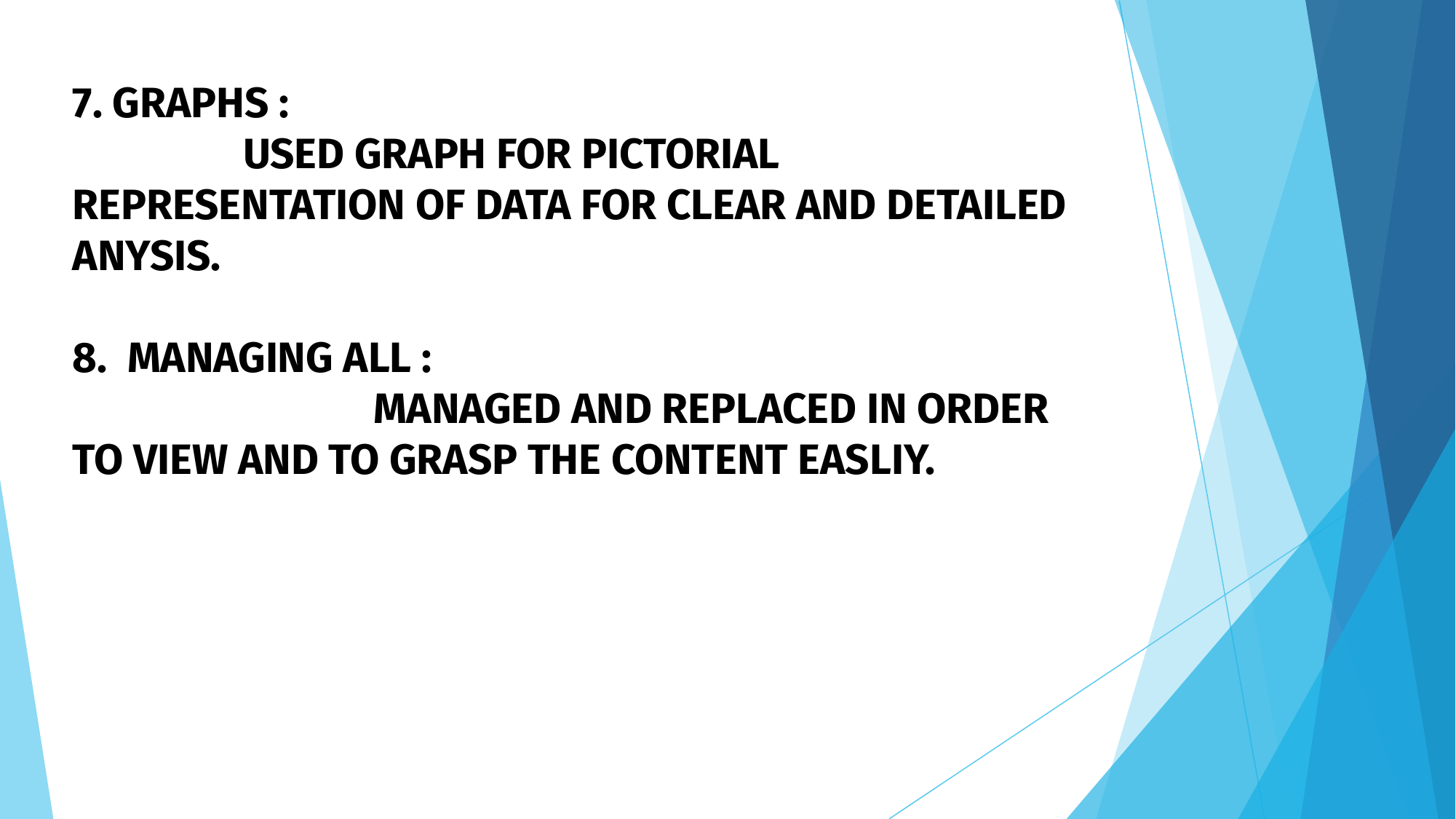

# 7. GRAPHS : USED GRAPH FOR PICTORIAL REPRESENTATION OF DATA FOR CLEAR AND DETAILED ANYSIS. 8.  MANAGING ALL : MANAGED AND REPLACED IN ORDER TO VIEW AND TO GRASP THE CONTENT EASLIY.